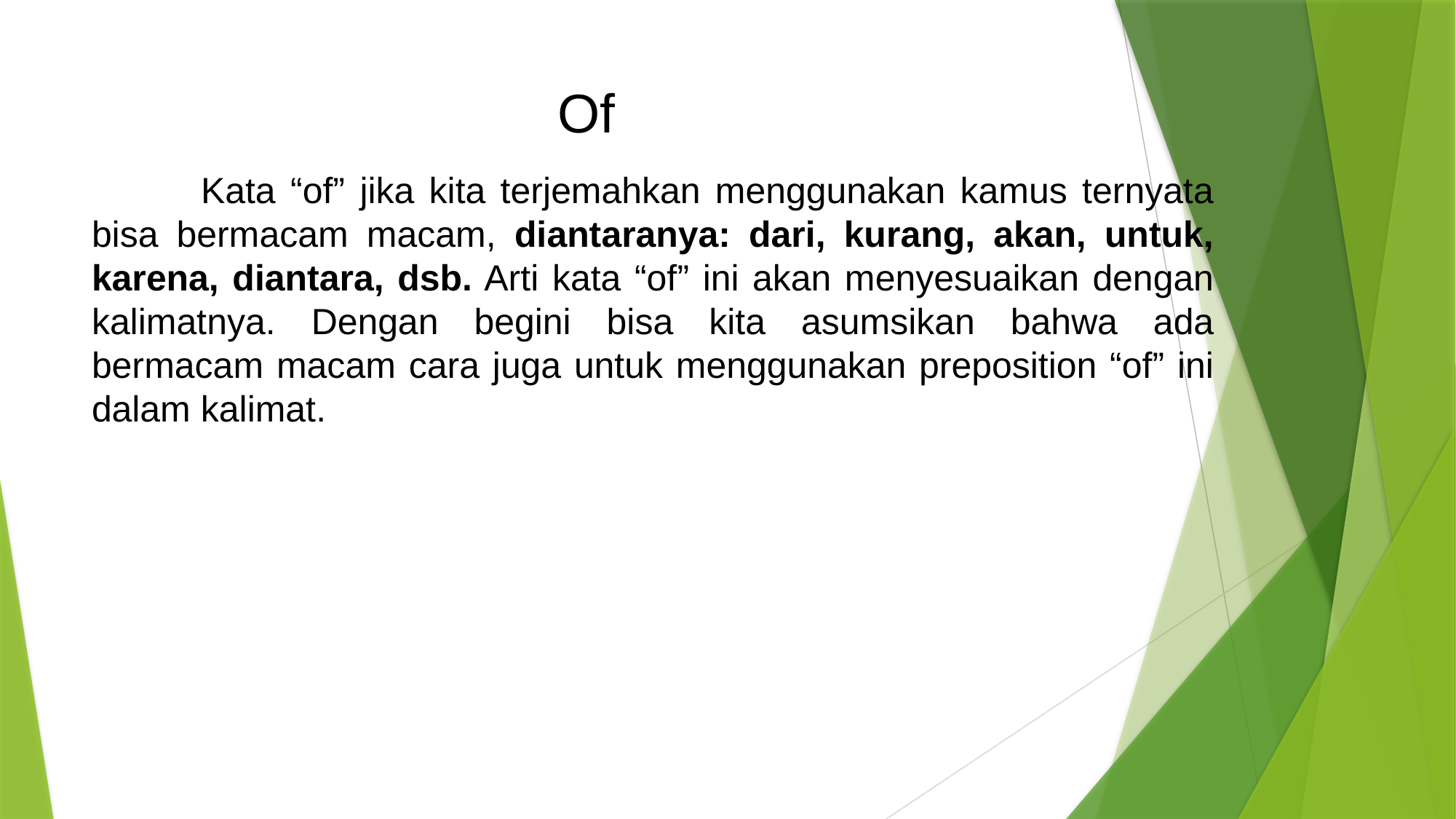

# Of
	Kata “of” jika kita terjemahkan menggunakan kamus ternyata bisa bermacam macam, diantaranya: dari, kurang, akan, untuk, karena, diantara, dsb. Arti kata “of” ini akan menyesuaikan dengan kalimatnya. Dengan begini bisa kita asumsikan bahwa ada bermacam macam cara juga untuk menggunakan preposition “of” ini dalam kalimat.